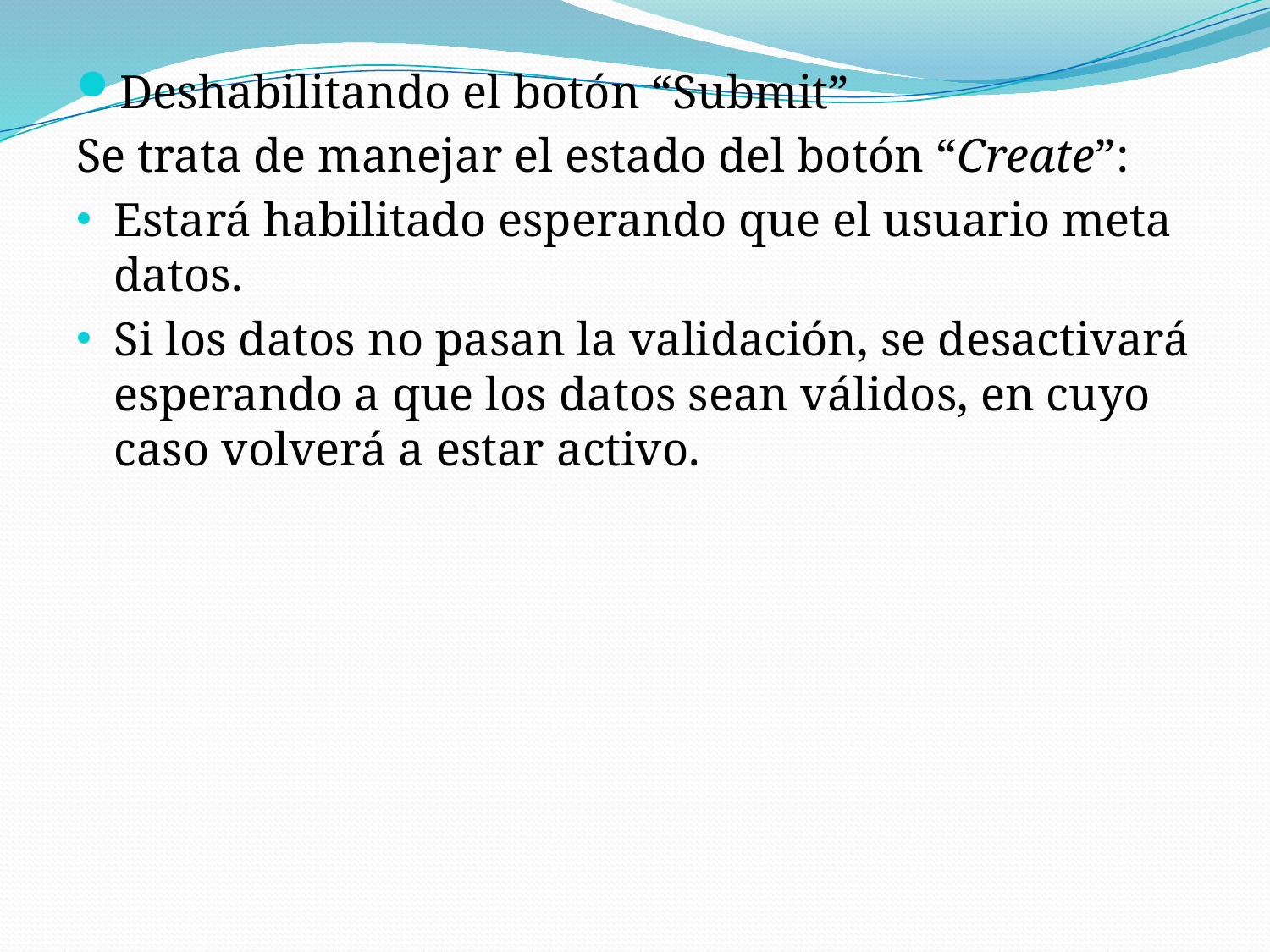

Deshabilitando el botón “Submit”
Se trata de manejar el estado del botón “Create”:
Estará habilitado esperando que el usuario meta datos.
Si los datos no pasan la validación, se desactivará esperando a que los datos sean válidos, en cuyo caso volverá a estar activo.